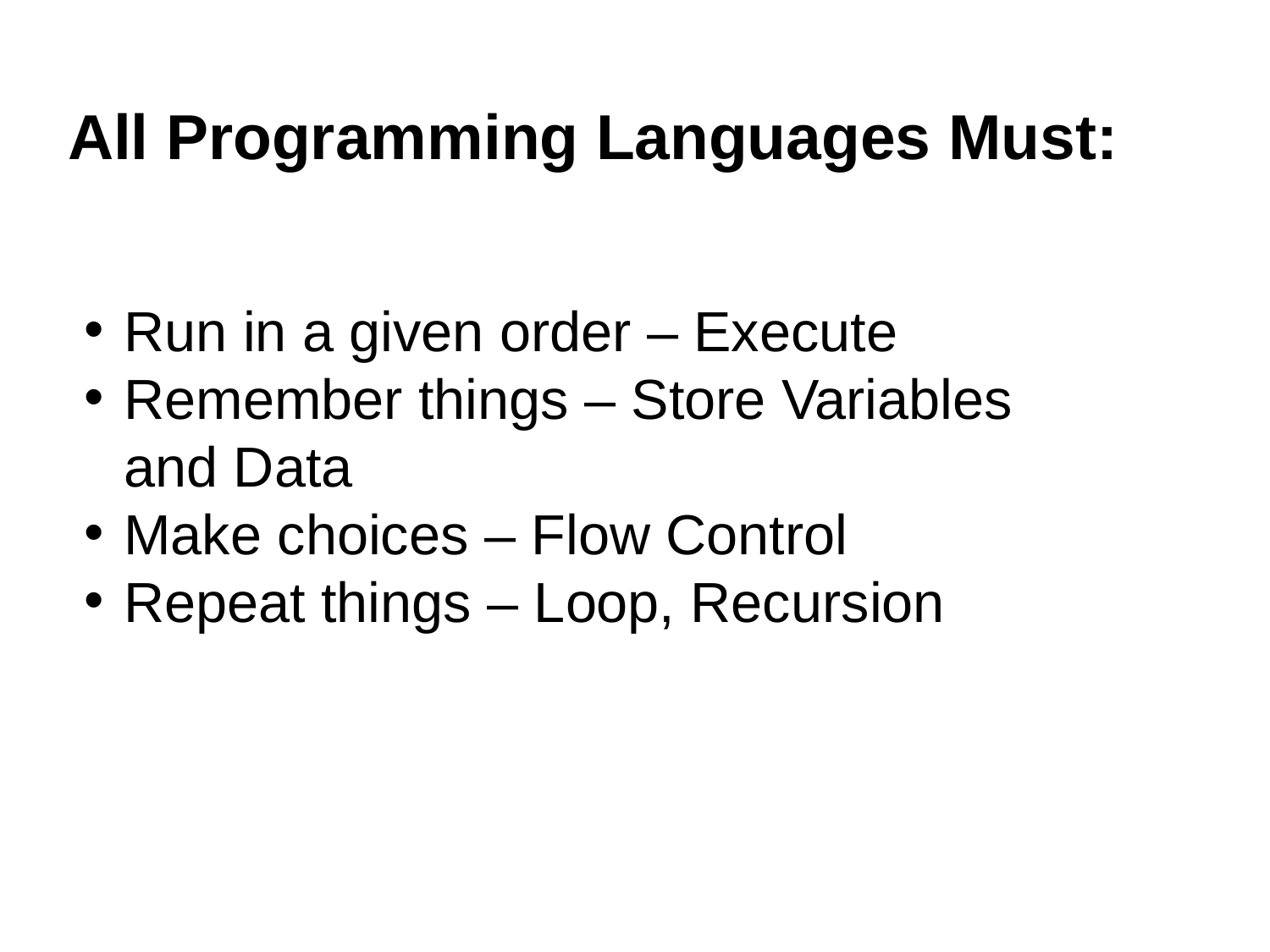

All Programming Languages Must:
Run in a given order – Execute
Remember things – Store Variables and Data
Make choices – Flow Control
Repeat things – Loop, Recursion